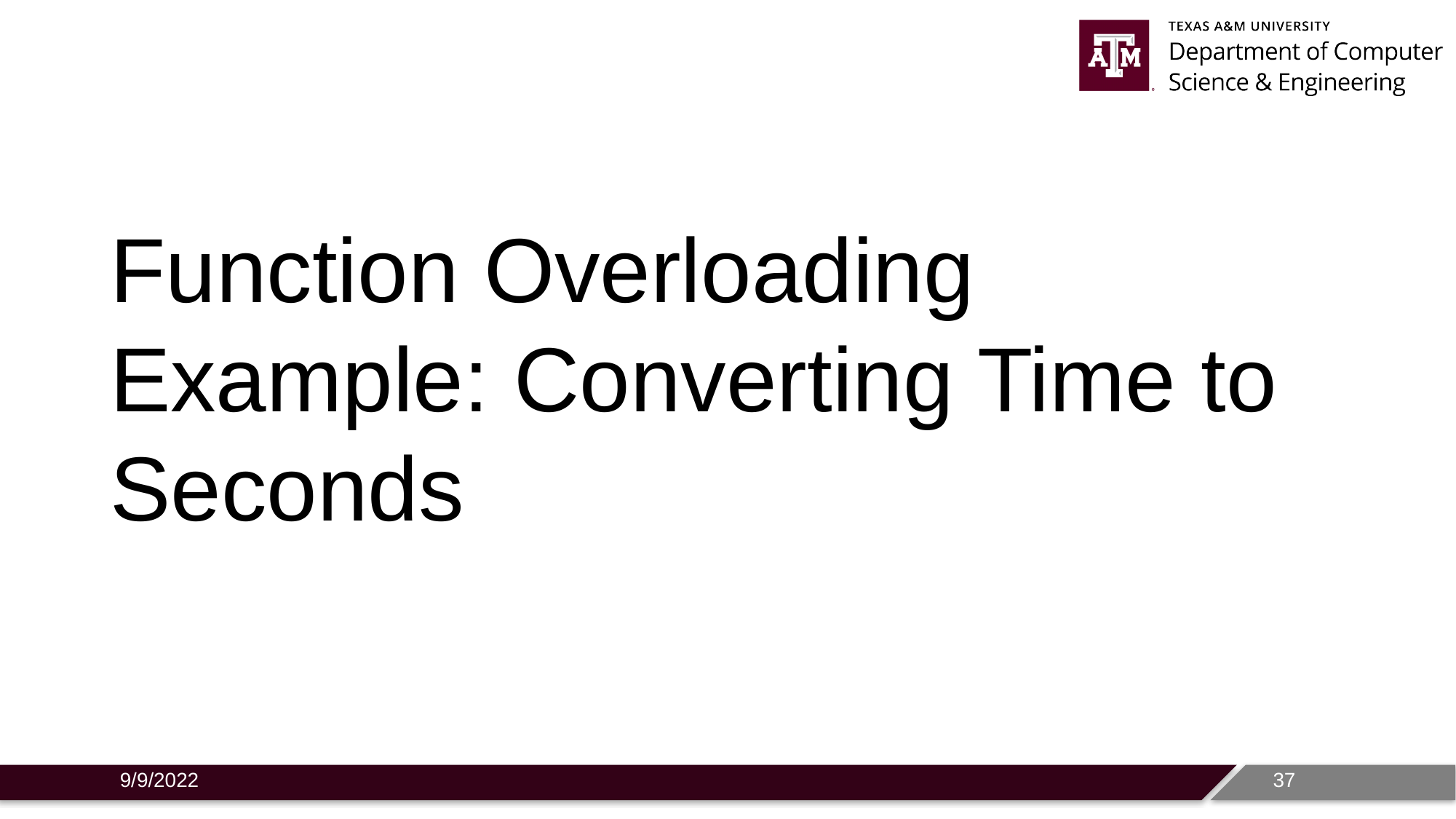

# Function Overloading Example: Converting Time to Seconds